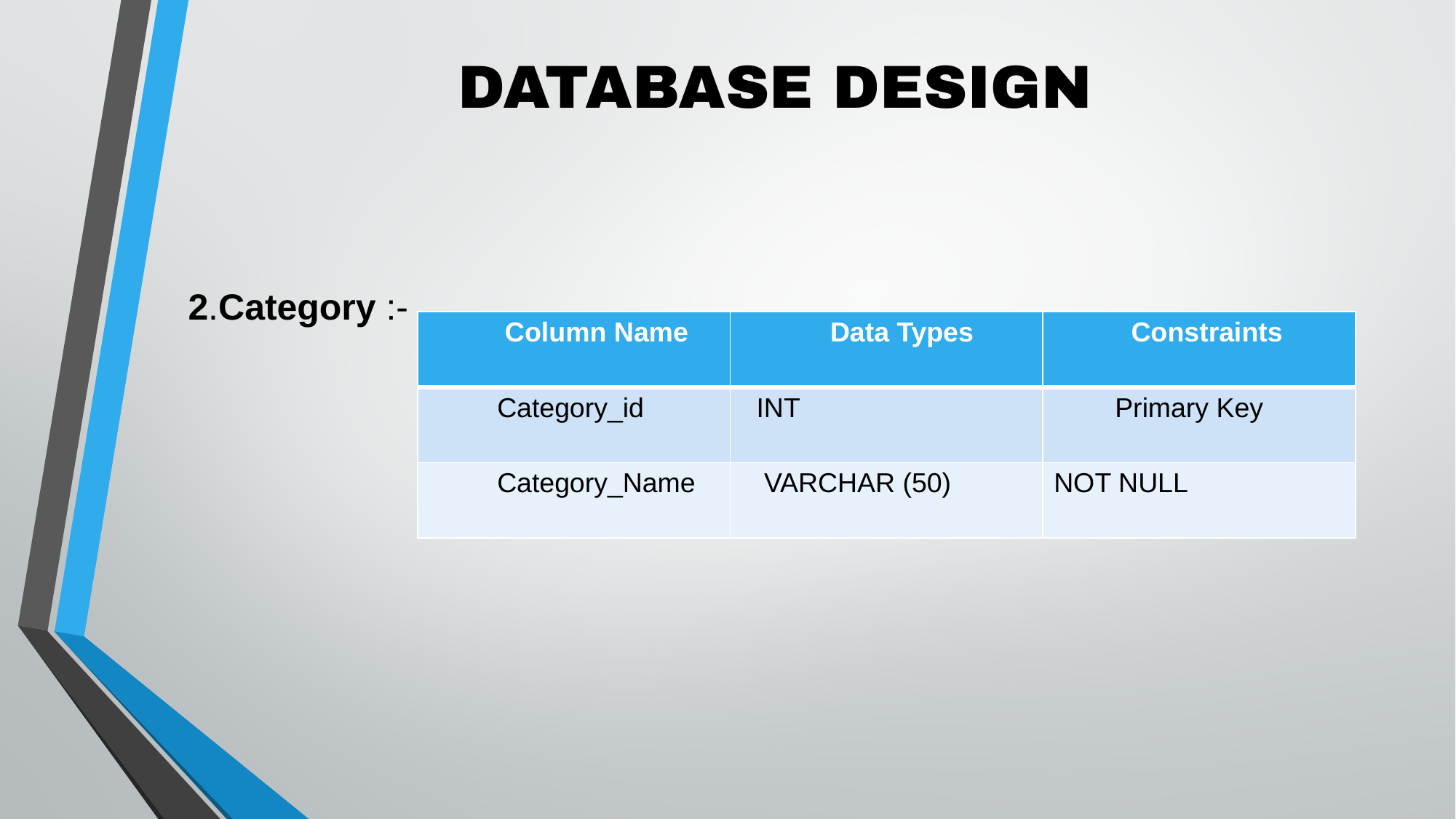

# DATABASE DESIGN
2.Category :-
| Column Name | Data Types | Constraints |
| --- | --- | --- |
| Category\_id | INT | Primary Key |
| Category\_Name | VARCHAR (50) | NOT NULL |